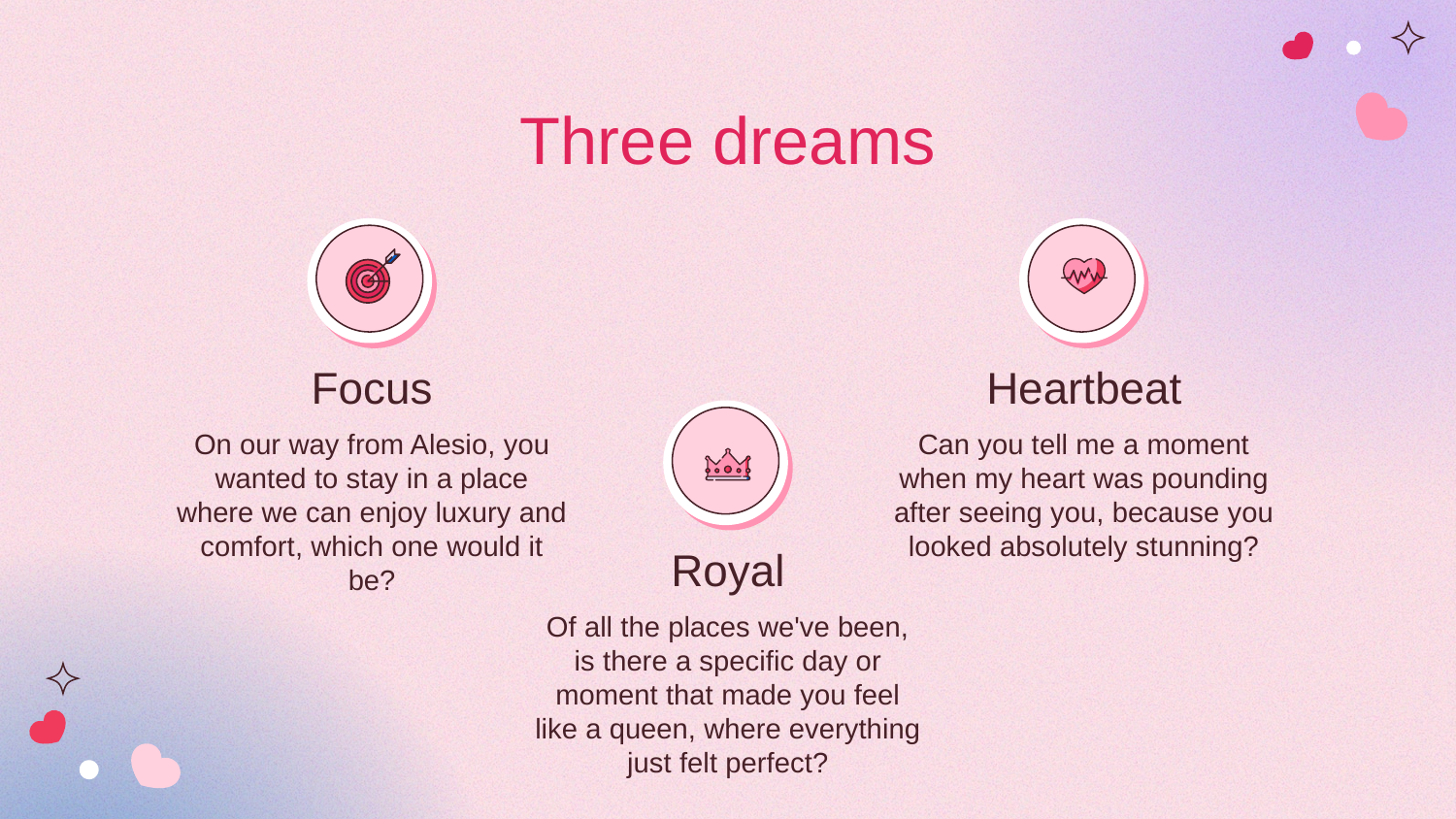

# Three dreams

Focus
Heartbeat

On our way from Alesio, you wanted to stay in a place where we can enjoy luxury and comfort, which one would it be?
Can you tell me a moment when my heart was pounding after seeing you, because you looked absolutely stunning?

Royal
Of all the places we've been, is there a specific day or moment that made you feel like a queen, where everything just felt perfect?